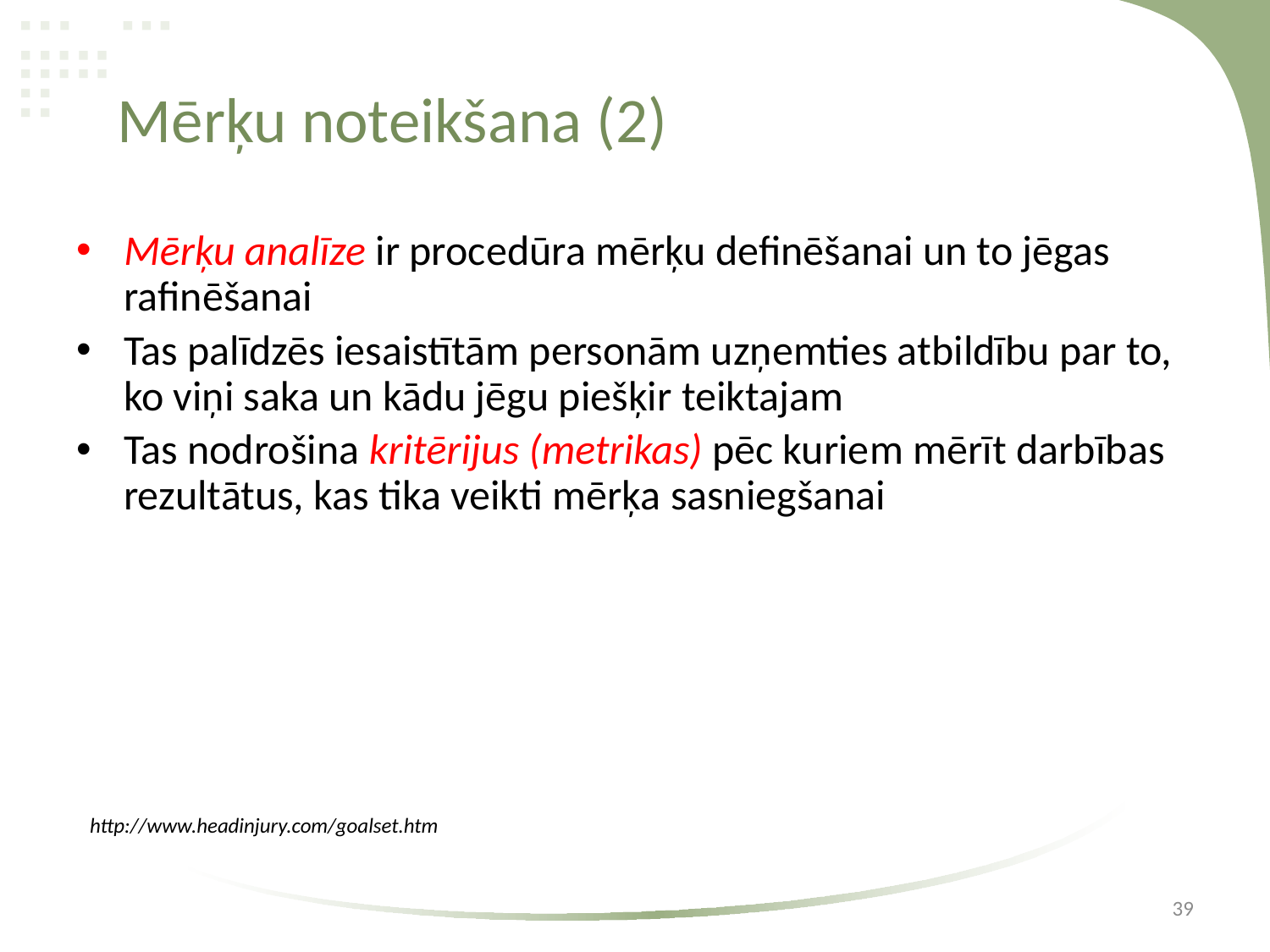

# Mērķu noteikšana (2)
Mērķu analīze ir procedūra mērķu definēšanai un to jēgas rafinēšanai
Tas palīdzēs iesaistītām personām uzņemties atbildību par to, ko viņi saka un kādu jēgu piešķir teiktajam
Tas nodrošina kritērijus (metrikas) pēc kuriem mērīt darbības rezultātus, kas tika veikti mērķa sasniegšanai

http://www.headinjury.com/goalset.htm
39